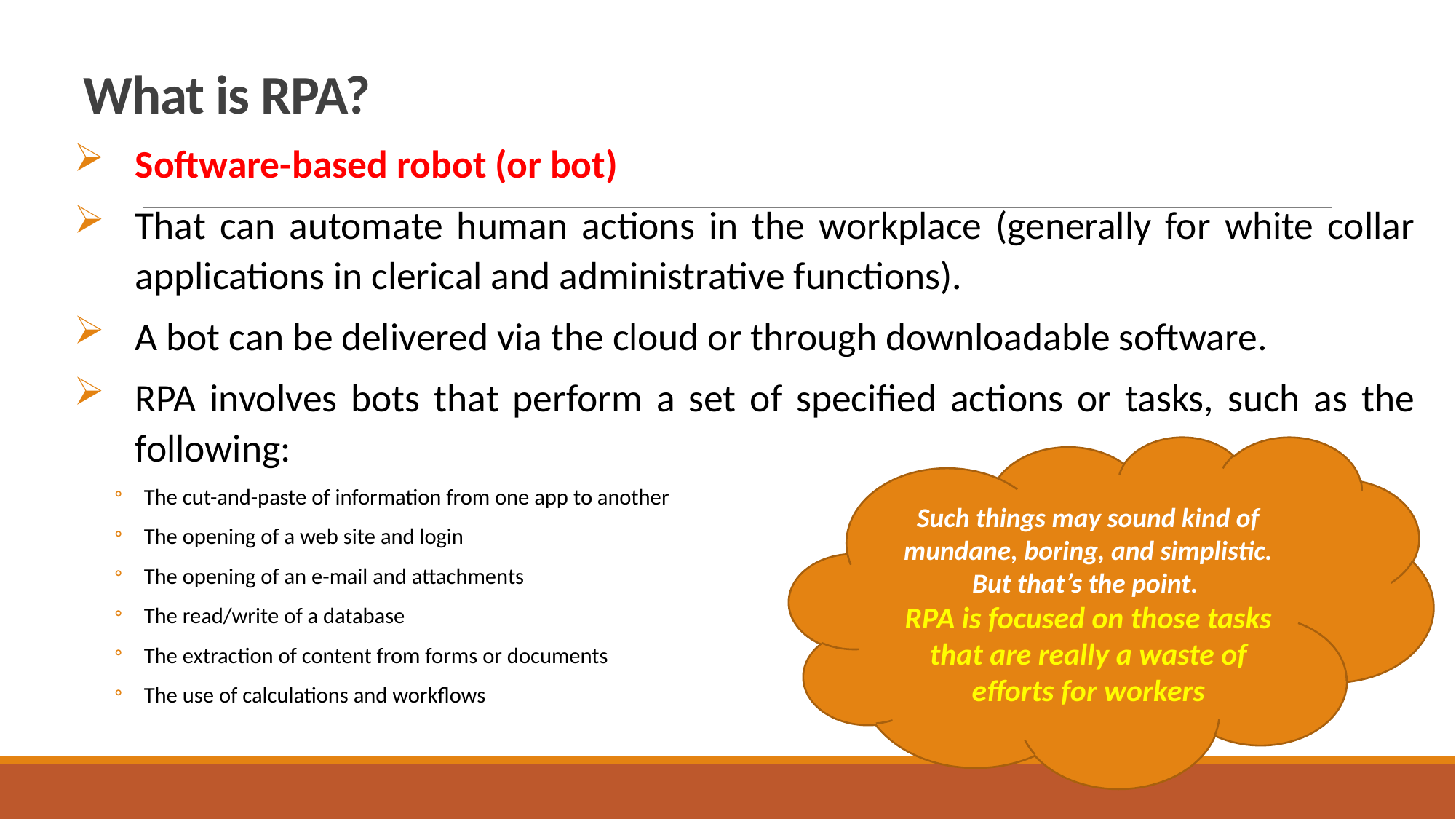

# What is RPA?
Software-based robot (or bot)
That can automate human actions in the workplace (generally for white collar applications in clerical and administrative functions).
A bot can be delivered via the cloud or through downloadable software.
RPA involves bots that perform a set of specified actions or tasks, such as the following:
The cut-and-paste of information from one app to another
The opening of a web site and login
The opening of an e-mail and attachments
The read/write of a database
The extraction of content from forms or documents
The use of calculations and workflows
Such things may sound kind of mundane, boring, and simplistic. But that’s the point.
RPA is focused on those tasks that are really a waste of efforts for workers